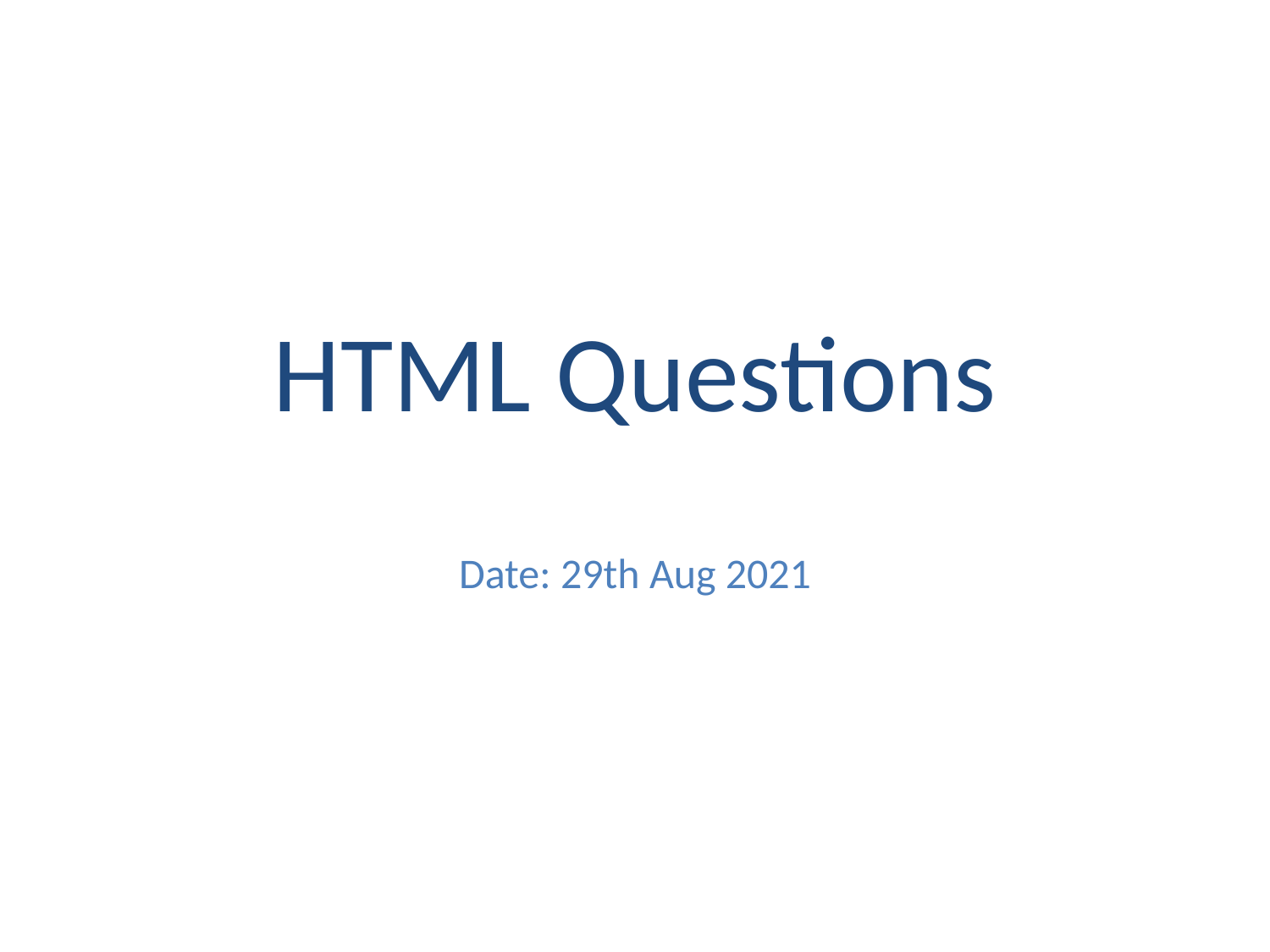

# HTML Questions
Date: 29th Aug 2021